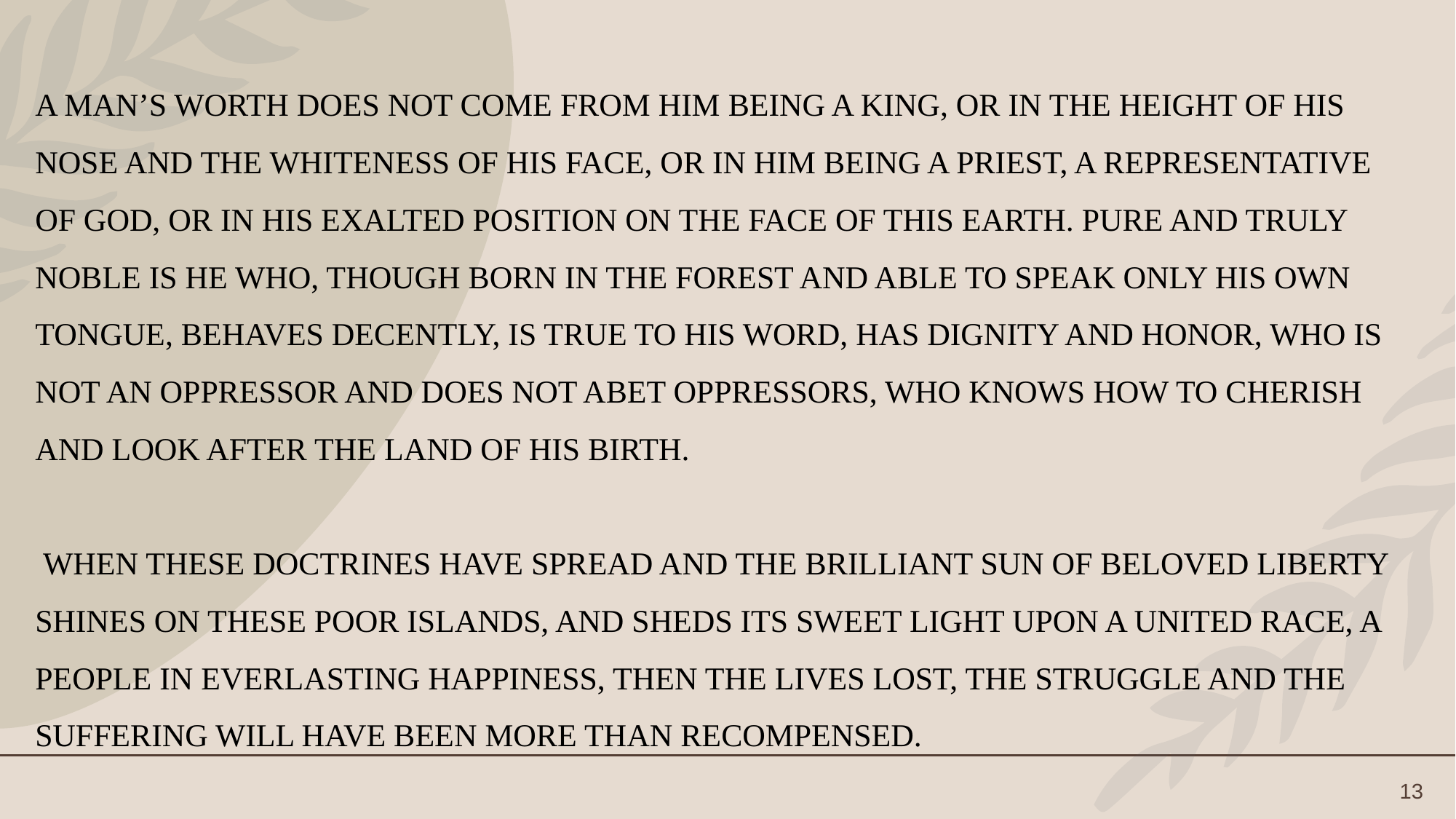

A MAN’S WORTH DOES NOT COME FROM HIM BEING A KING, OR IN THE HEIGHT OF HIS NOSE AND THE WHITENESS OF HIS FACE, OR IN HIM BEING A PRIEST, A REPRESENTATIVE OF GOD, OR IN HIS EXALTED POSITION ON THE FACE OF THIS EARTH. PURE AND TRULY NOBLE IS HE WHO, THOUGH BORN IN THE FOREST AND ABLE TO SPEAK ONLY HIS OWN TONGUE, BEHAVES DECENTLY, IS TRUE TO HIS WORD, HAS DIGNITY AND HONOR, WHO IS NOT AN OPPRESSOR AND DOES NOT ABET OPPRESSORS, WHO KNOWS HOW TO CHERISH AND LOOK AFTER THE LAND OF HIS BIRTH.

 WHEN THESE DOCTRINES HAVE SPREAD AND THE BRILLIANT SUN OF BELOVED LIBERTY SHINES ON THESE POOR ISLANDS, AND SHEDS ITS SWEET LIGHT UPON A UNITED RACE, A PEOPLE IN EVERLASTING HAPPINESS, THEN THE LIVES LOST, THE STRUGGLE AND THE SUFFERING WILL HAVE BEEN MORE THAN RECOMPENSED.
13